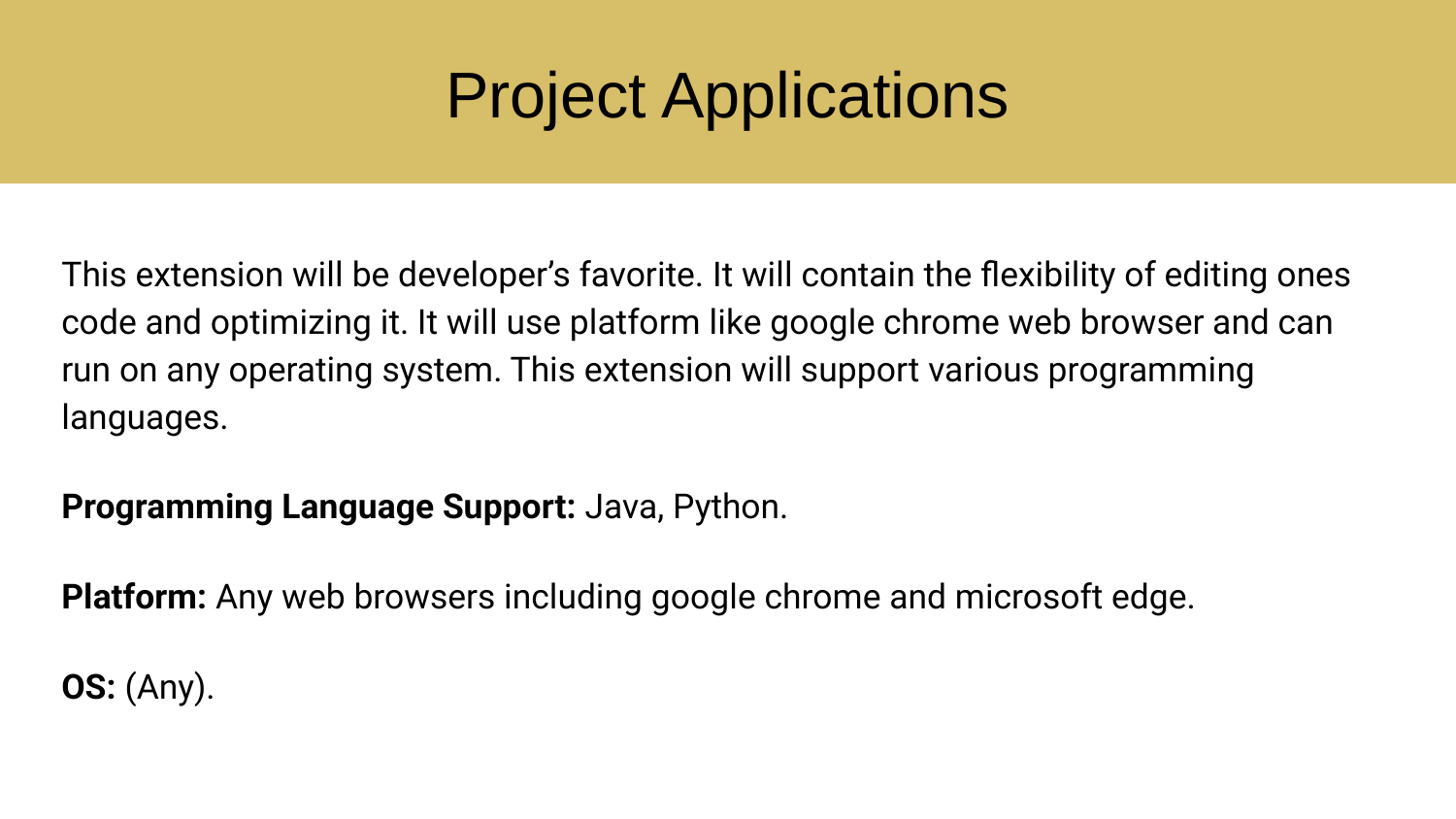

# Project Applications
This extension will be developer’s favorite. It will contain the flexibility of editing ones code and optimizing it. It will use platform like google chrome web browser and can run on any operating system. This extension will support various programming languages.
Programming Language Support: Java, Python.
Platform: Any web browsers including google chrome and microsoft edge.
OS: (Any).